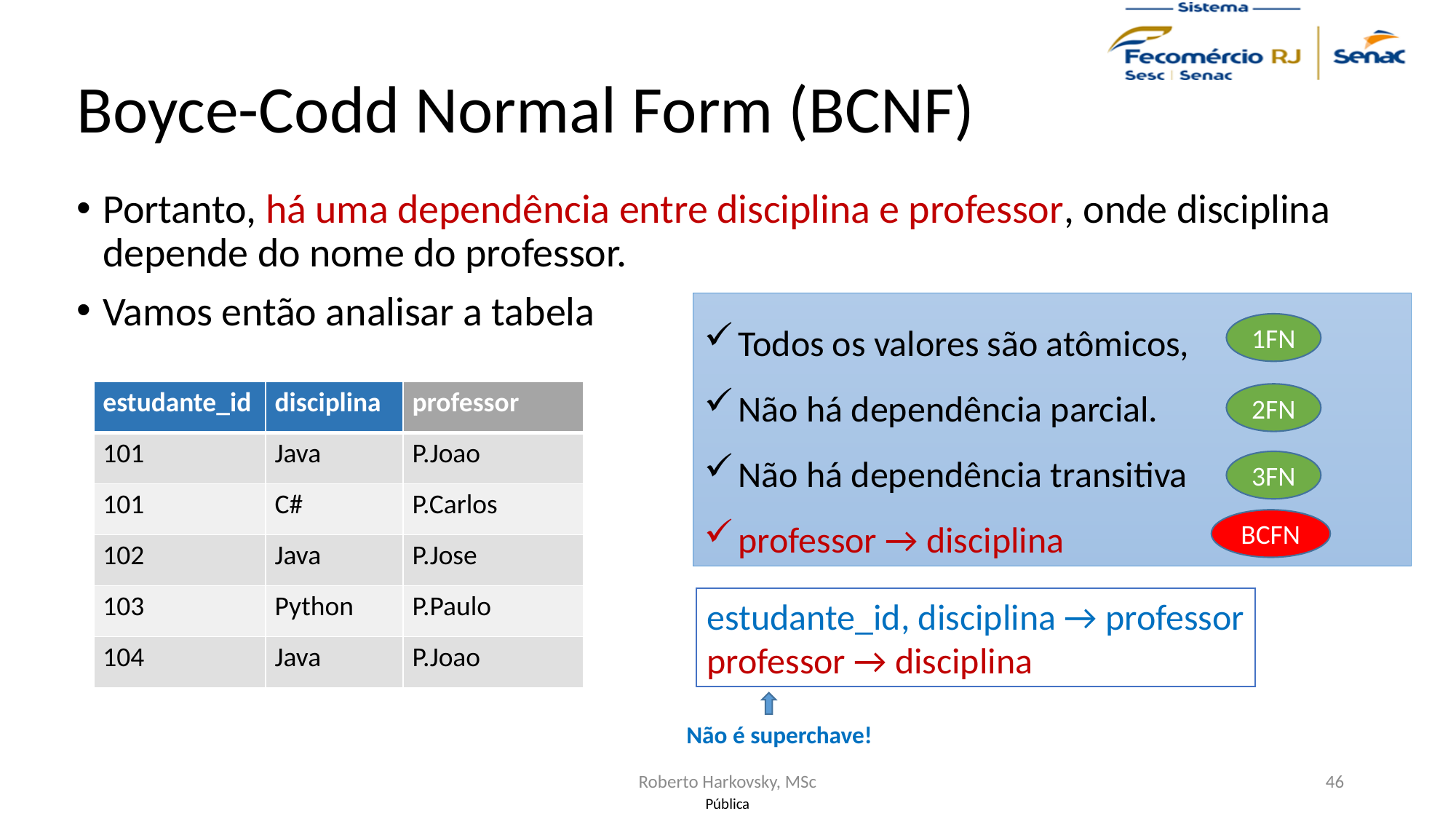

# Boyce-Codd Normal Form (BCNF)
Portanto, há uma dependência entre disciplina e professor, onde disciplina depende do nome do professor.
Vamos então analisar a tabela
Todos os valores são atômicos,
Não há dependência parcial.
Não há dependência transitiva
professor → disciplina
1FN
| estudante\_id | disciplina | professor |
| --- | --- | --- |
| 101 | Java | P.Joao |
| 101 | C# | P.Carlos |
| 102 | Java | P.Jose |
| 103 | Python | P.Paulo |
| 104 | Java | P.Joao |
2FN
3FN
BCFN
estudante_id, disciplina → professor
professor → disciplina

Não é superchave!
Roberto Harkovsky, MSc
46